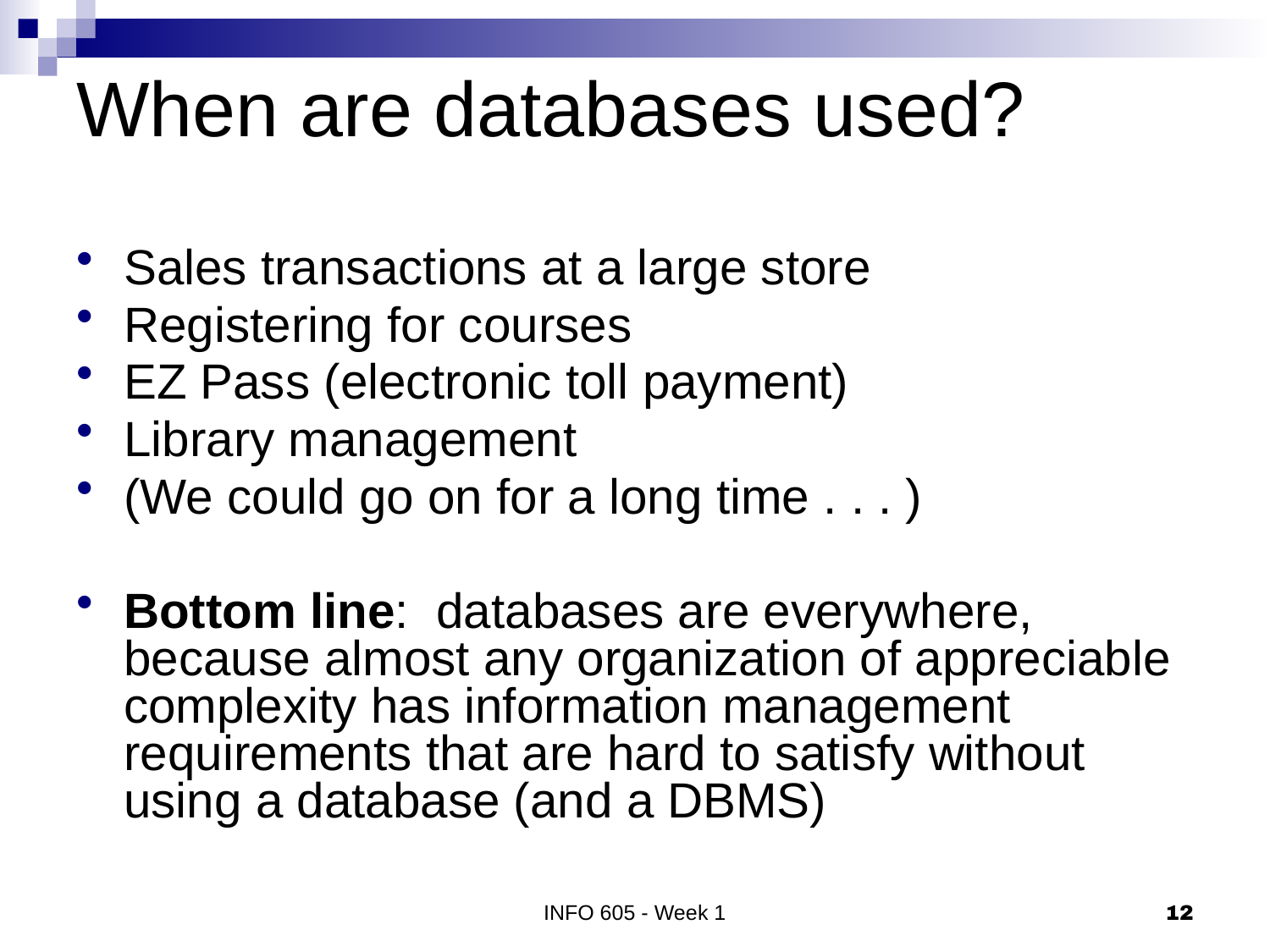

# When are databases used?

Sales transactions at a large store
Registering for courses
EZ Pass (electronic toll payment)
Library management
(We could go on for a long time . . . )

Bottom line:  databases are everywhere, because almost any organization of appreciable complexity has information management requirements that are hard to satisfy without using a database (and a DBMS)
INFO 605 - Week 1
12